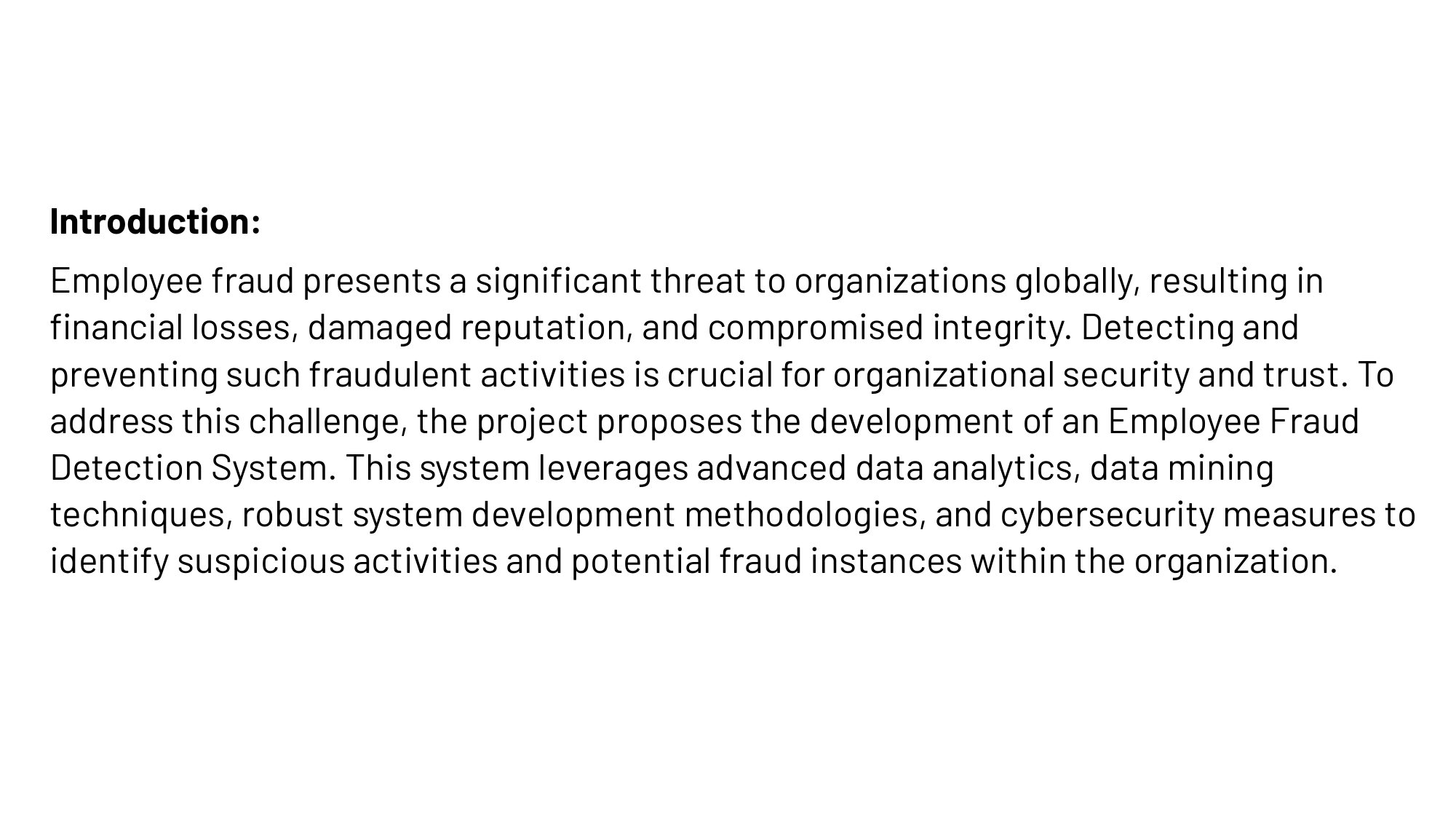

Introduction:
Employee fraud presents a significant threat to organizations globally, resulting in financial losses, damaged reputation, and compromised integrity. Detecting and preventing such fraudulent activities is crucial for organizational security and trust. To address this challenge, the project proposes the development of an Employee Fraud Detection System. This system leverages advanced data analytics, data mining techniques, robust system development methodologies, and cybersecurity measures to identify suspicious activities and potential fraud instances within the organization.